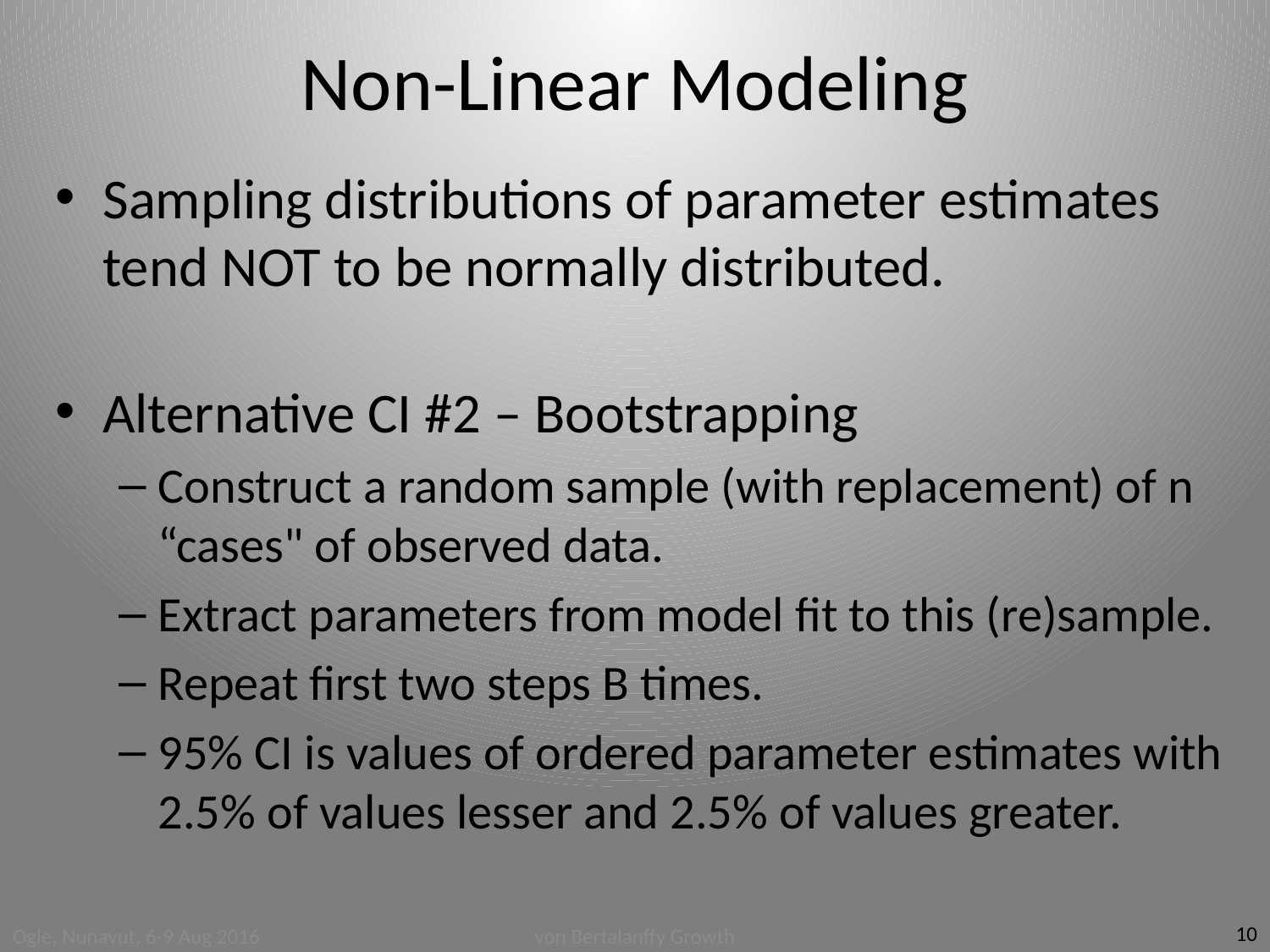

# Non-Linear Modeling
Sampling distributions of parameter estimates tend NOT to be normally distributed.

Alternative CI #2 – Bootstrapping
Construct a random sample (with replacement) of n “cases" of observed data.
Extract parameters from model fit to this (re)sample.
Repeat first two steps B times.
95% CI is values of ordered parameter estimates with 2.5% of values lesser and 2.5% of values greater.
10
Ogle, Nunavut, 6-9 Aug 2016
von Bertalanffy Growth